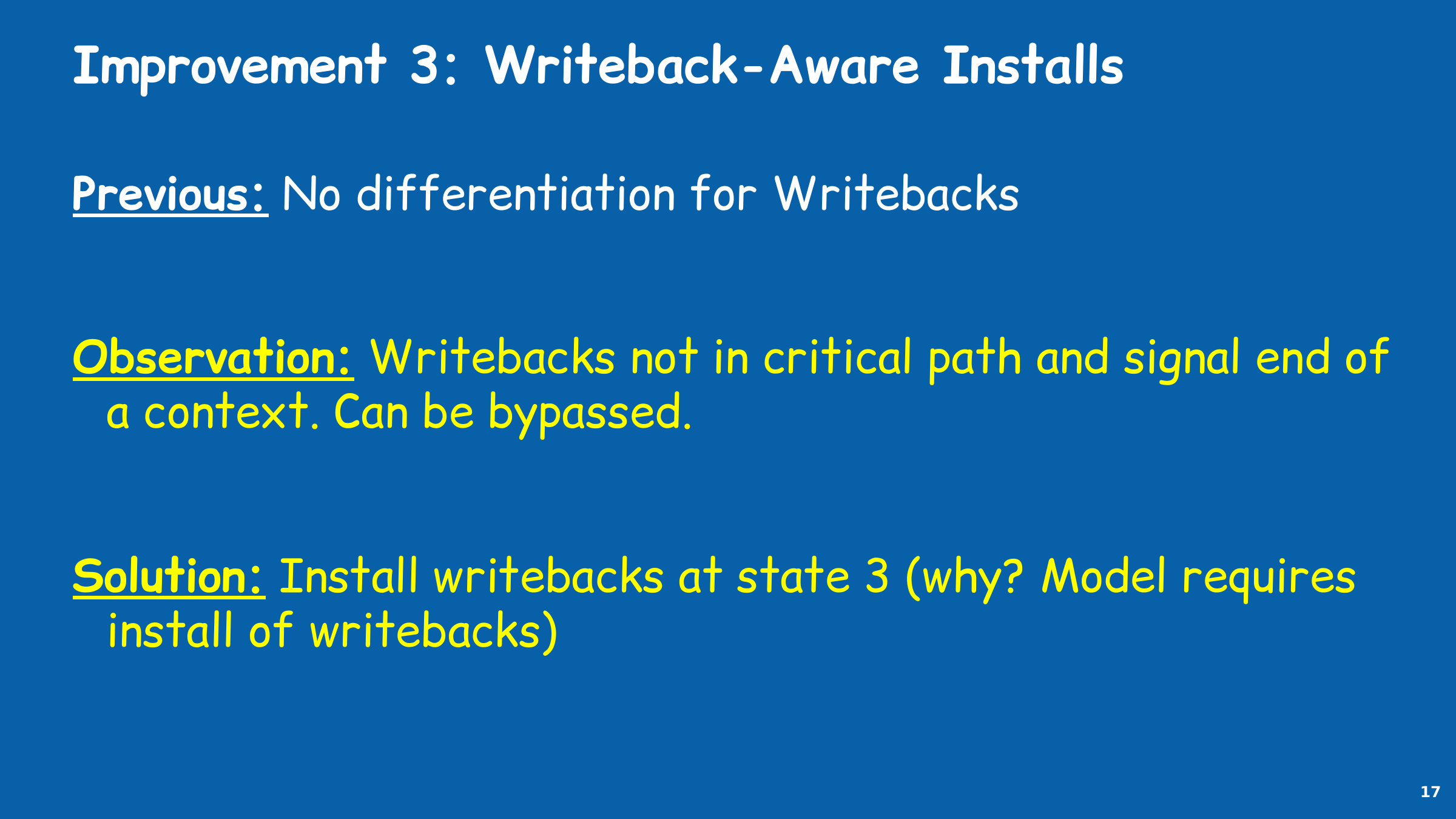

# Improvement 3: Writeback-Aware Installs
Previous: No differentiation for Writebacks

Observation: Writebacks not in critical path and signal end of a context. Can be bypassed.

Solution: Install writebacks at state 3 (why? Model requires install of writebacks)
17